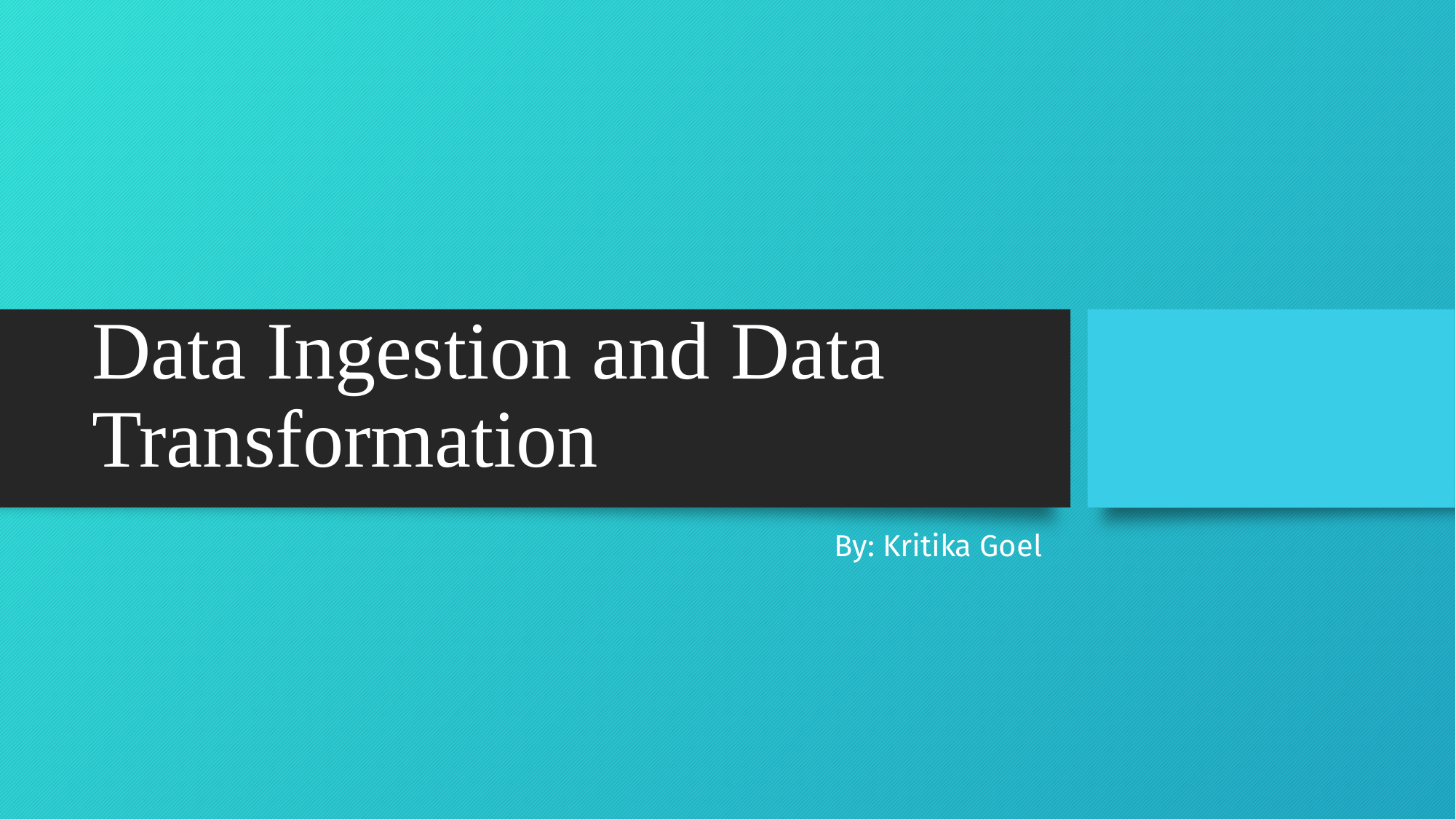

# Data Ingestion and Data Transformation
By: Kritika Goel